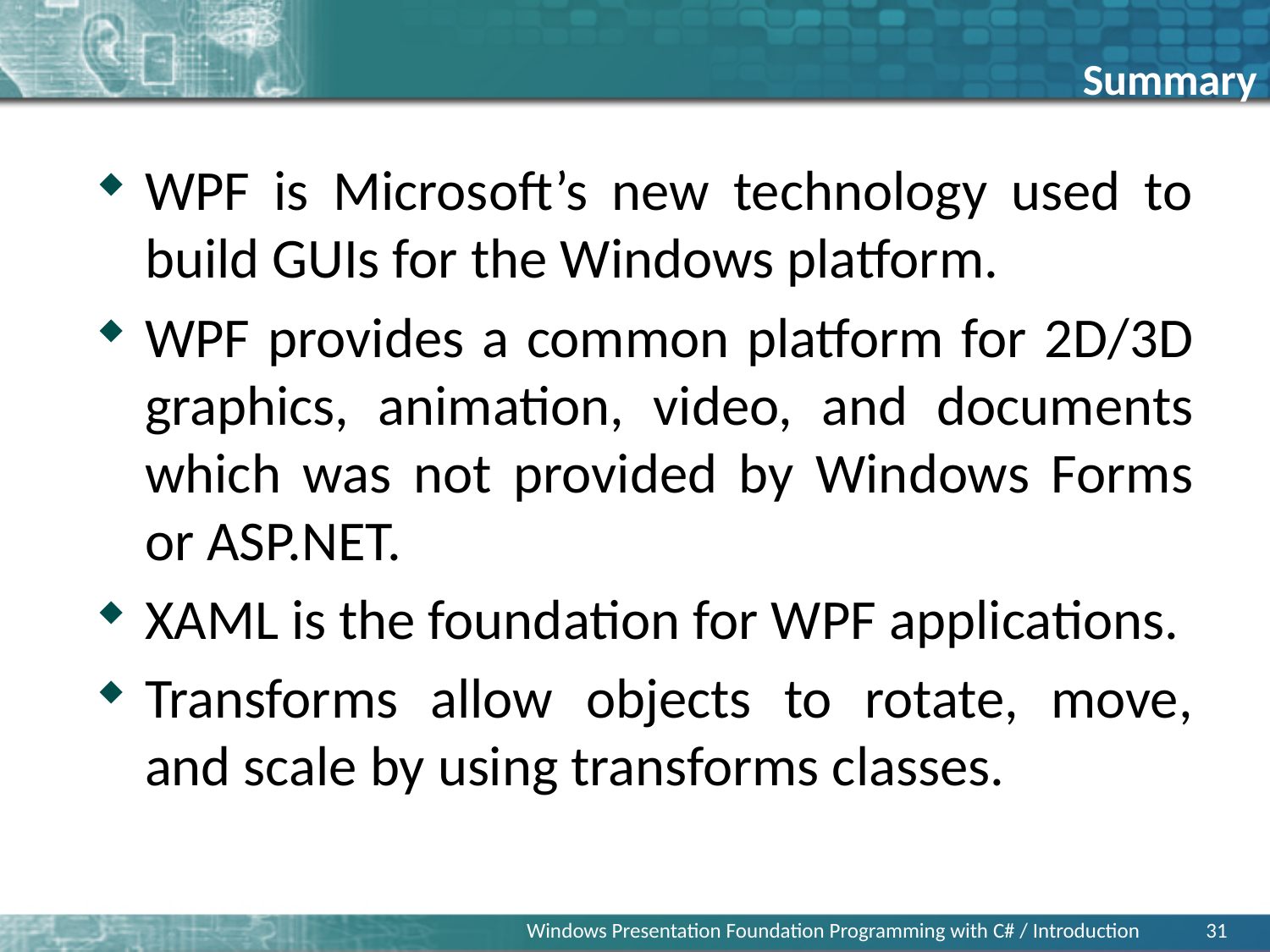

Summary
WPF is Microsoft’s new technology used to build GUIs for the Windows platform.
WPF provides a common platform for 2D/3D graphics, animation, video, and documents which was not provided by Windows Forms or ASP.NET.
XAML is the foundation for WPF applications.
Transforms allow objects to rotate, move, and scale by using transforms classes.
Windows Presentation Foundation Programming with C# / Introduction
31